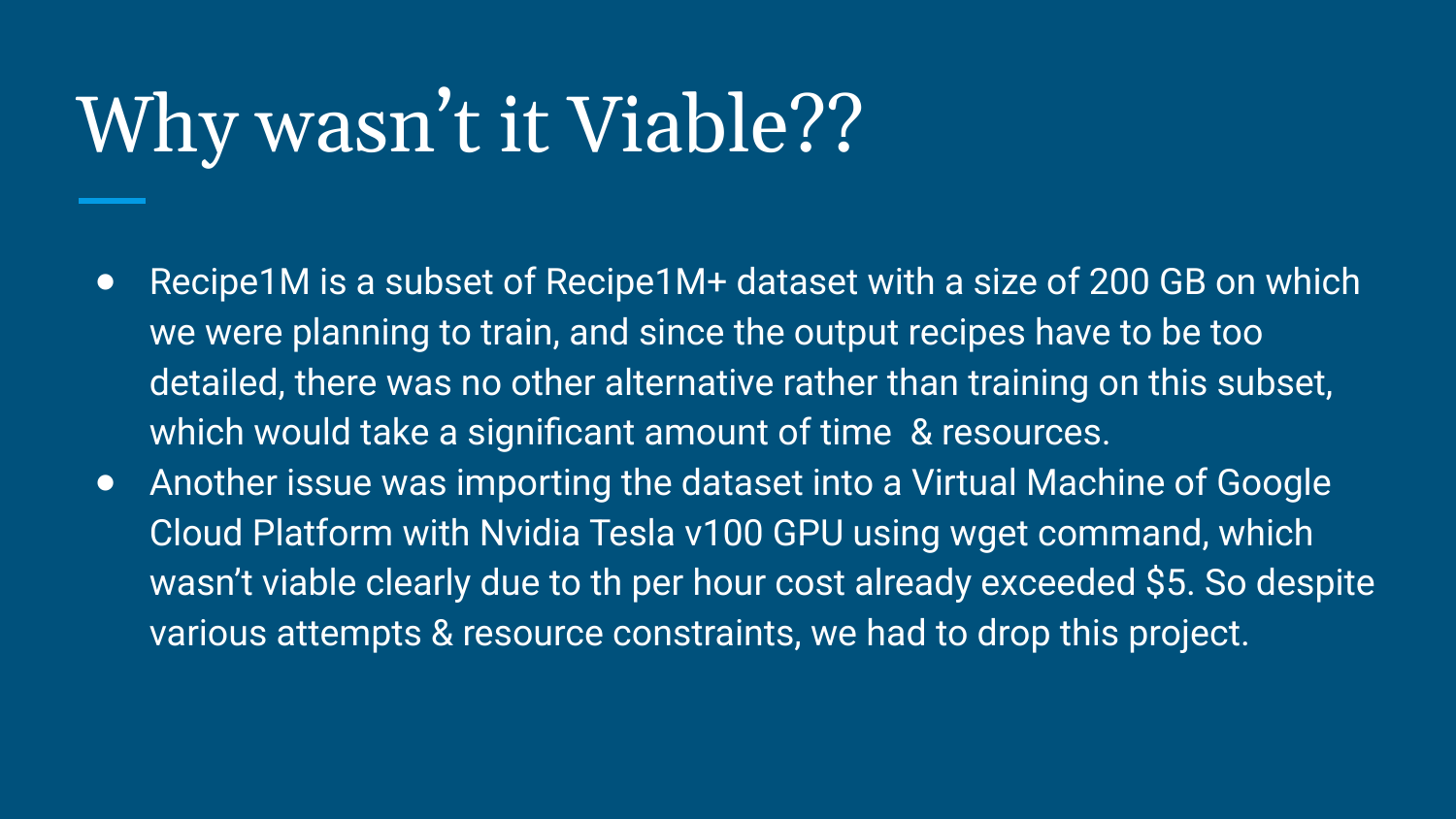

# Why wasn’t it Viable??
Recipe1M is a subset of Recipe1M+ dataset with a size of 200 GB on which we were planning to train, and since the output recipes have to be too detailed, there was no other alternative rather than training on this subset, which would take a significant amount of time  & resources.
Another issue was importing the dataset into a Virtual Machine of Google Cloud Platform with Nvidia Tesla v100 GPU using wget command, which wasn’t viable clearly due to th per hour cost already exceeded $5. So despite various attempts & resource constraints, we had to drop this project.